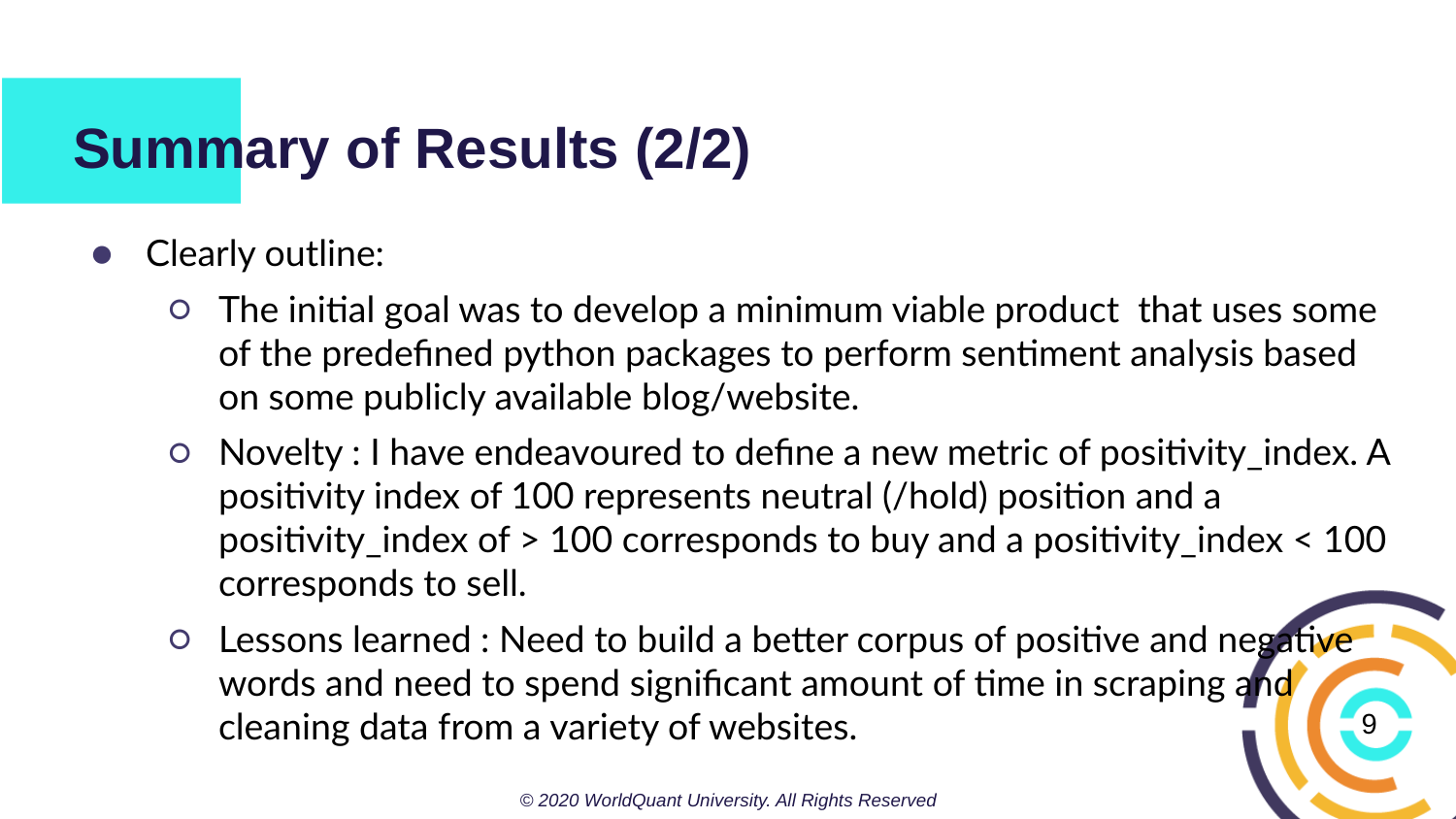

# Summary of Results (2/2)
Clearly outline:
The initial goal was to develop a minimum viable product  that uses some of the predefined python packages to perform sentiment analysis based on some publicly available blog/website.
Novelty : I have endeavoured to define a new metric of positivity_index. A positivity index of 100 represents neutral (/hold) position and a positivity_index of > 100 corresponds to buy and a positivity_index < 100 corresponds to sell.
Lessons learned : Need to build a better corpus of positive and negative words and need to spend significant amount of time in scraping and cleaning data from a variety of websites.